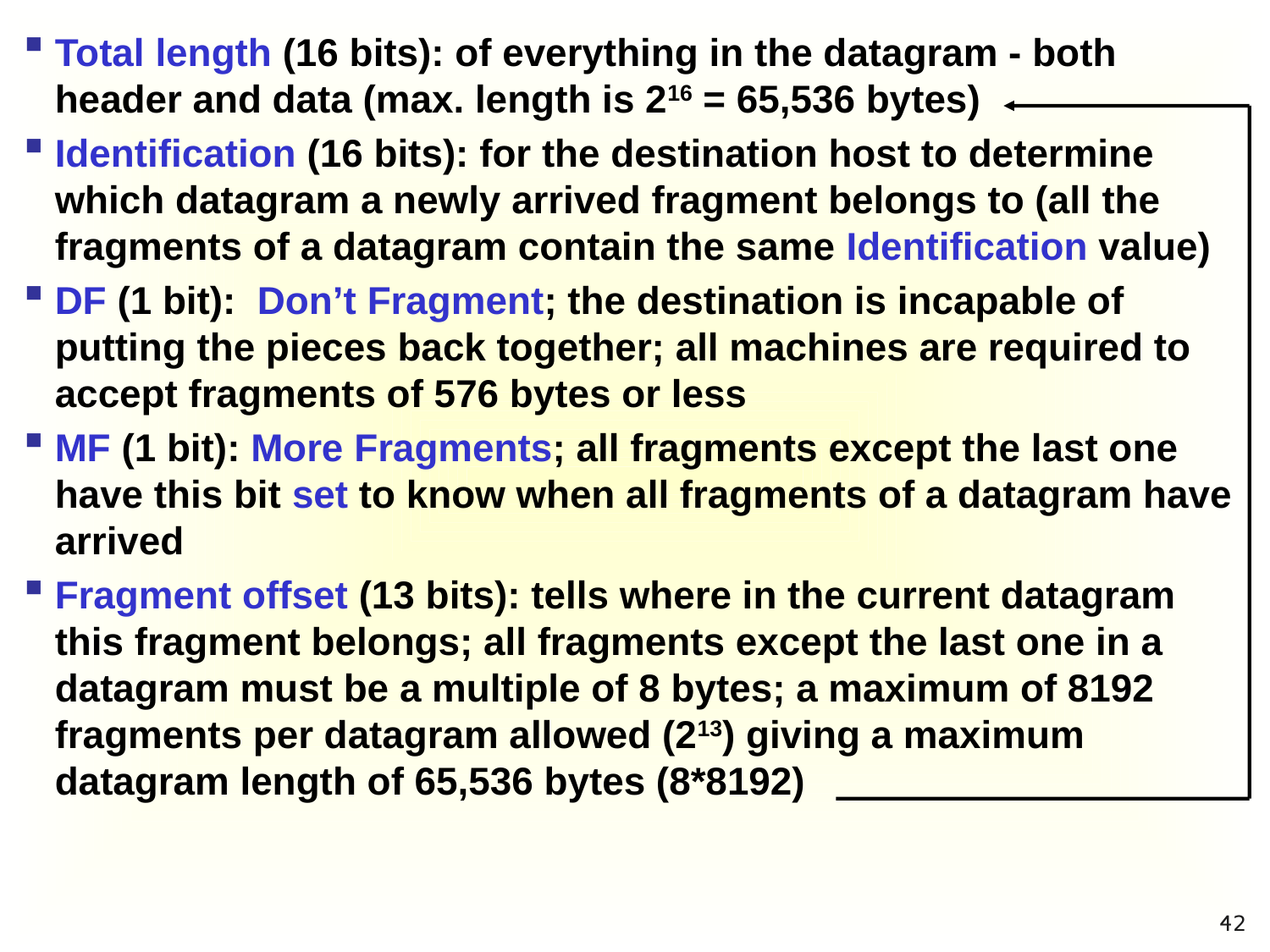

Total length (16 bits): of everything in the datagram - both header and data (max. length is 216 = 65,536 bytes)
Identification (16 bits): for the destination host to determine which datagram a newly arrived fragment belongs to (all the fragments of a datagram contain the same Identification value)
DF (1 bit):  Don’t Fragment; the destination is incapable of putting the pieces back together; all machines are required to accept fragments of 576 bytes or less
MF (1 bit): More Fragments; all fragments except the last one have this bit set to know when all fragments of a datagram have arrived
Fragment offset (13 bits): tells where in the current datagram this fragment belongs; all fragments except the last one in a datagram must be a multiple of 8 bytes; a maximum of 8192 fragments per datagram allowed (213) giving a maximum datagram length of 65,536 bytes (8*8192)

42